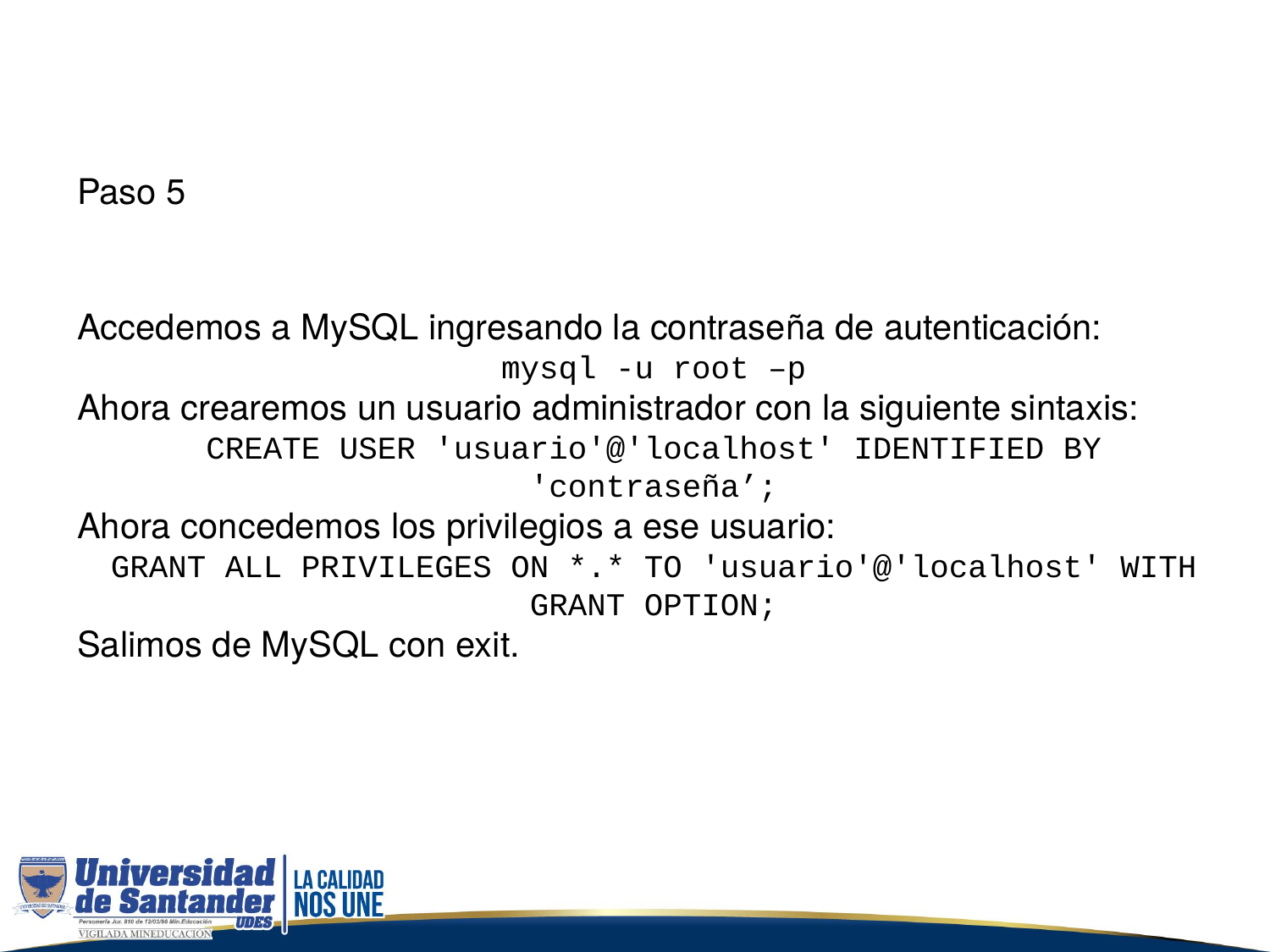

Paso 5
Accedemos a MySQL ingresando la contraseña de autenticación:
mysql -u root –p
Ahora crearemos un usuario administrador con la siguiente sintaxis:
CREATE USER 'usuario'@'localhost' IDENTIFIED BY 'contraseña’;
Ahora concedemos los privilegios a ese usuario:
GRANT ALL PRIVILEGES ON *.* TO 'usuario'@'localhost' WITH GRANT OPTION;
Salimos de MySQL con exit.